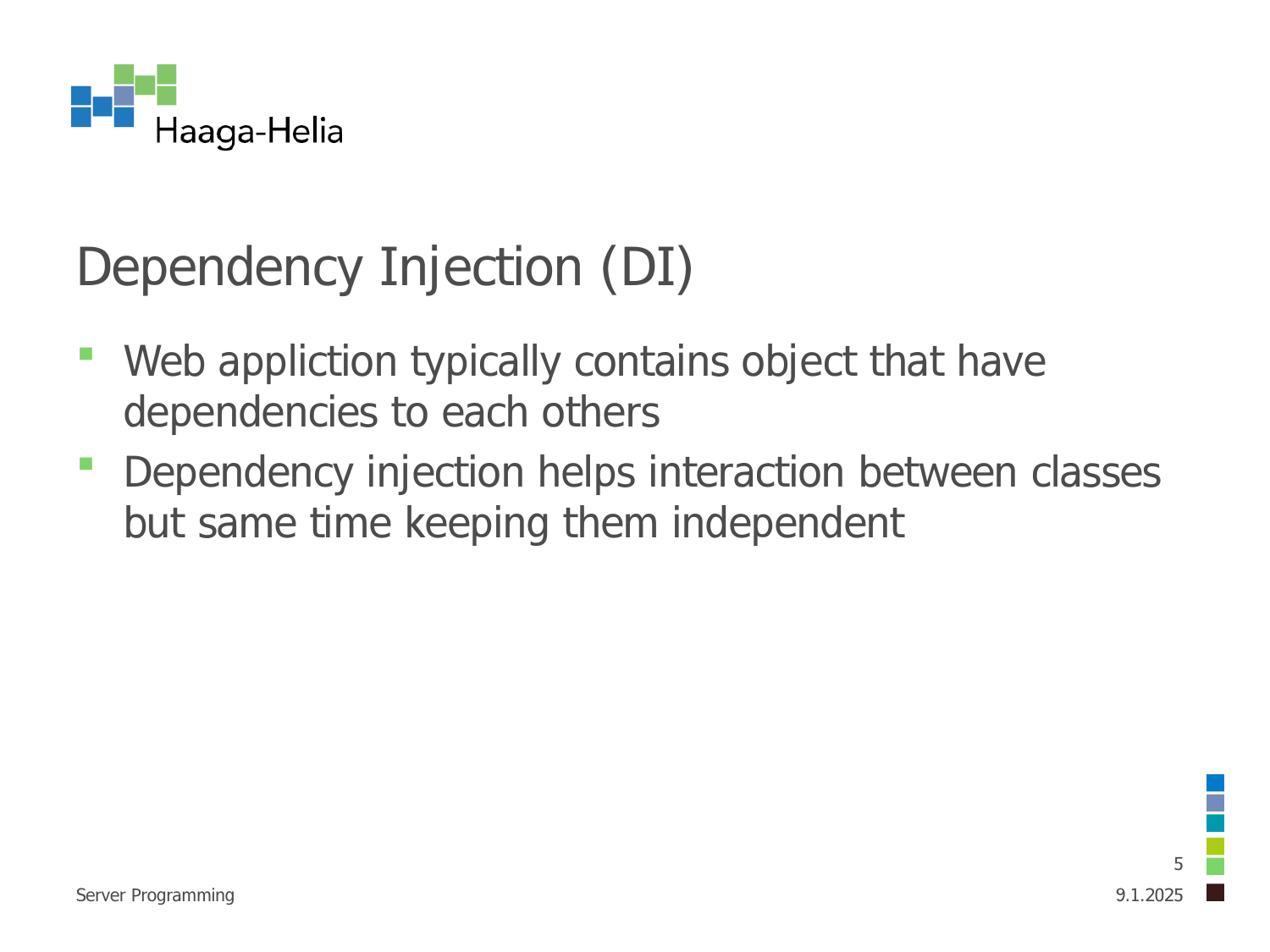

# Dependency Injection (DI)
Web appliction typically contains object that have dependencies to each others
Dependency injection helps interaction between classes but same time keeping them independent

5
Server Programming
9.1.2025